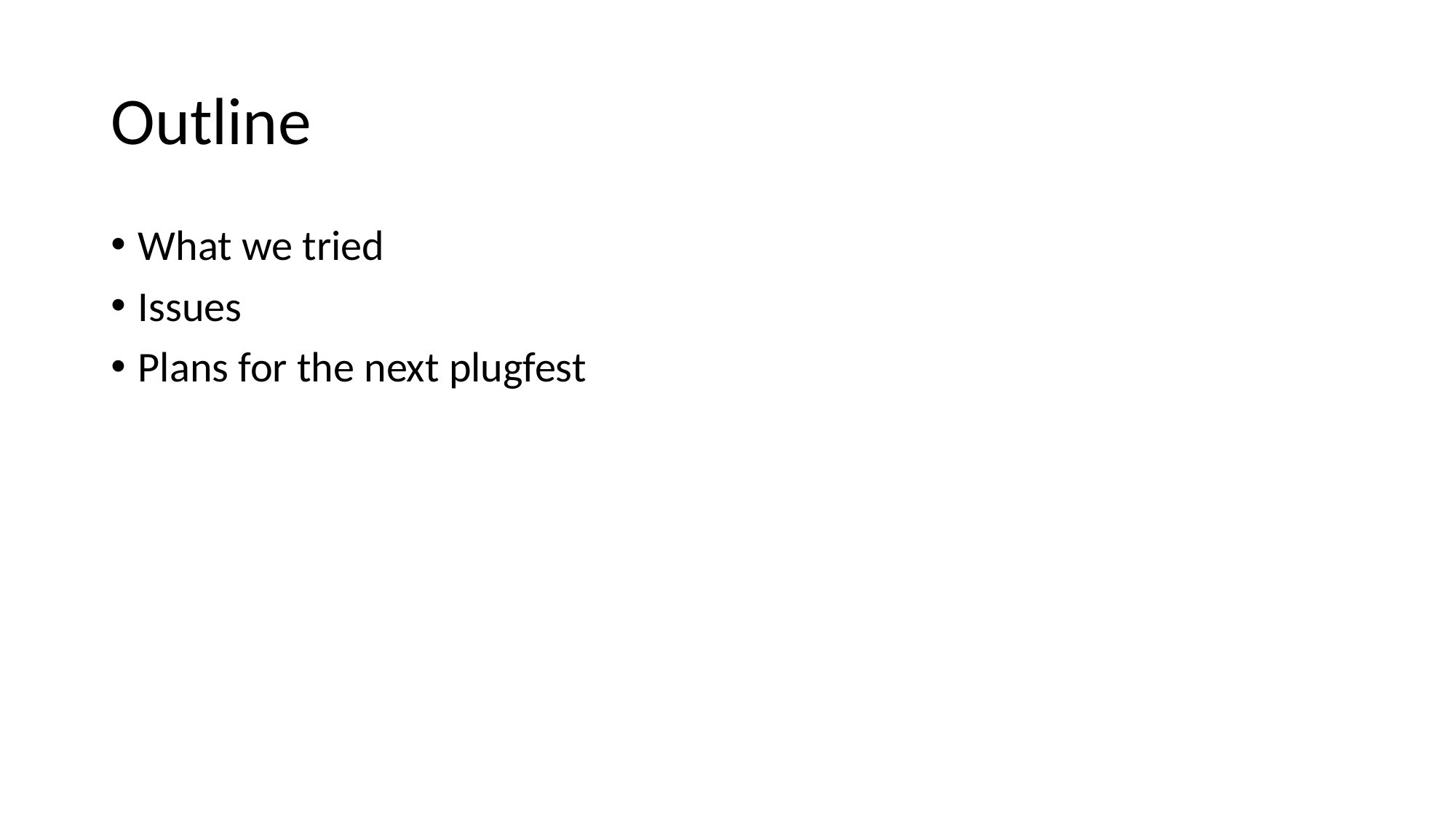

# Outline
What we tried
Issues
Plans for the next plugfest